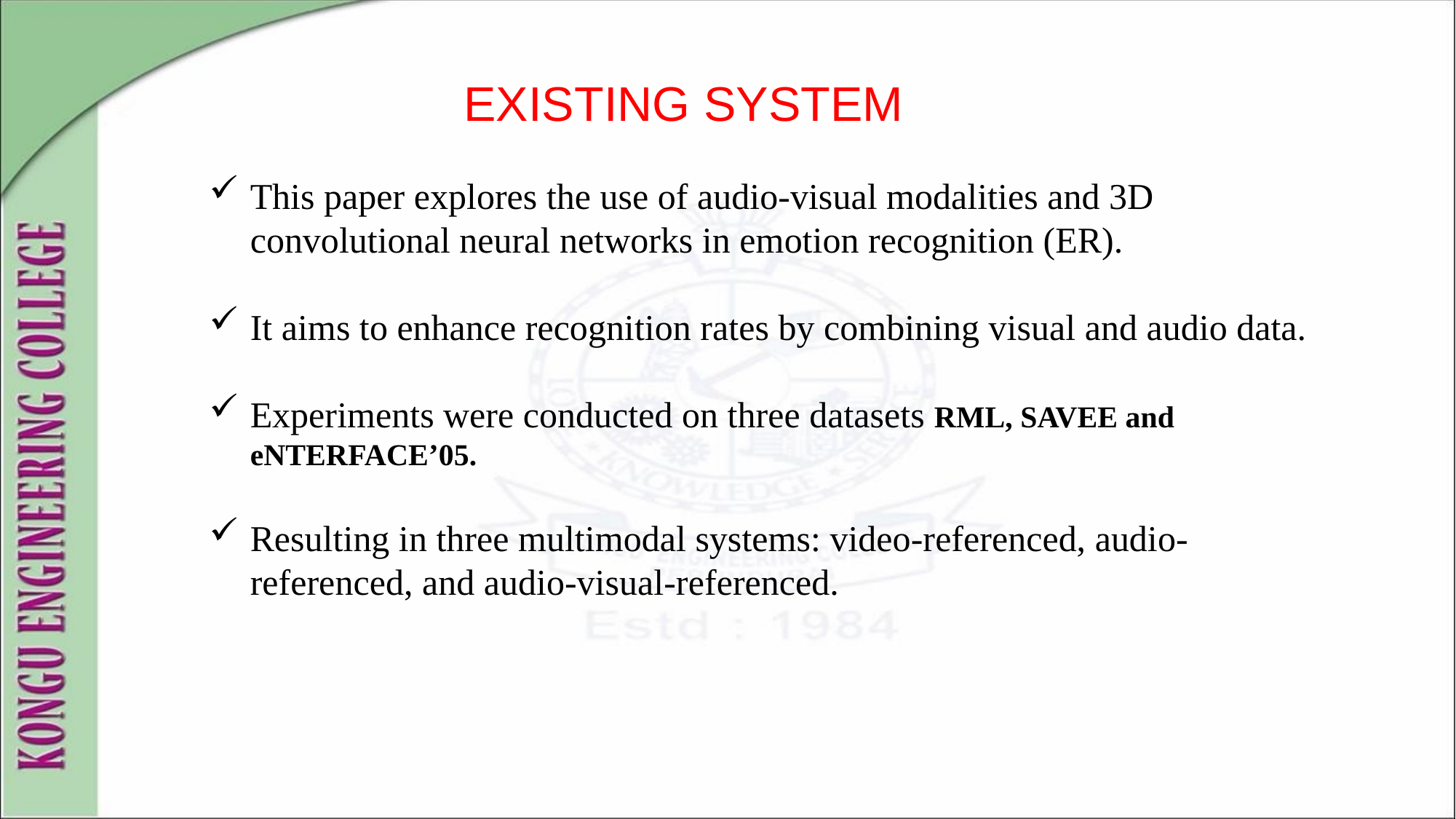

# EXISTING SYSTEM
This paper explores the use of audio-visual modalities and 3D convolutional neural networks in emotion recognition (ER).

It aims to enhance recognition rates by combining visual and audio data.

Experiments were conducted on three datasets RML, SAVEE and eNTERFACE’05.

Resulting in three multimodal systems: video-referenced, audio-referenced, and audio-visual-referenced.